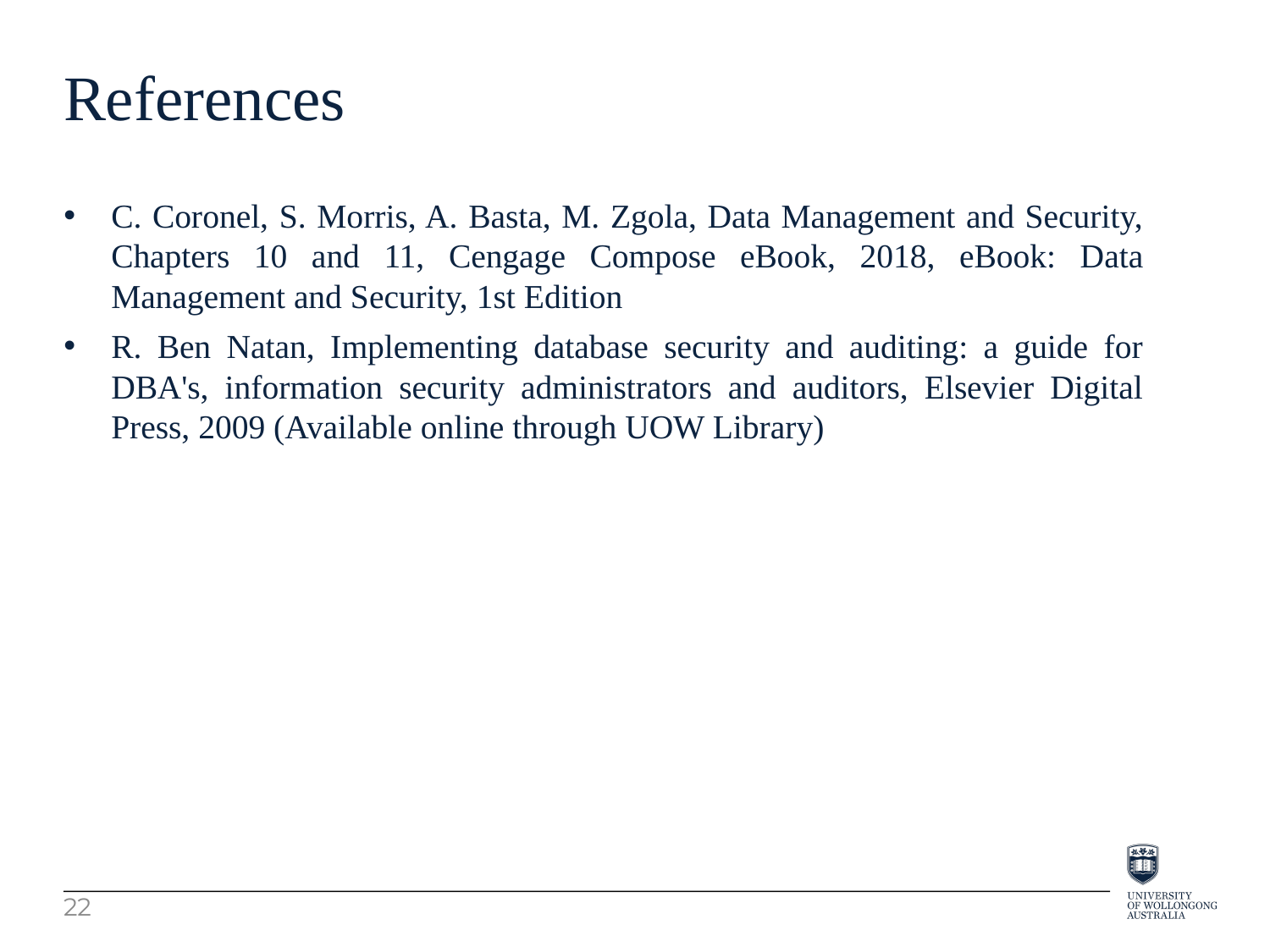

References
C. Coronel, S. Morris, A. Basta, M. Zgola, Data Management and Security, Chapters 10 and 11, Cengage Compose eBook, 2018, eBook: Data Management and Security, 1st Edition
R. Ben Natan, Implementing database security and auditing: a guide for DBA's, information security administrators and auditors, Elsevier Digital Press, 2009 (Available online through UOW Library)
22